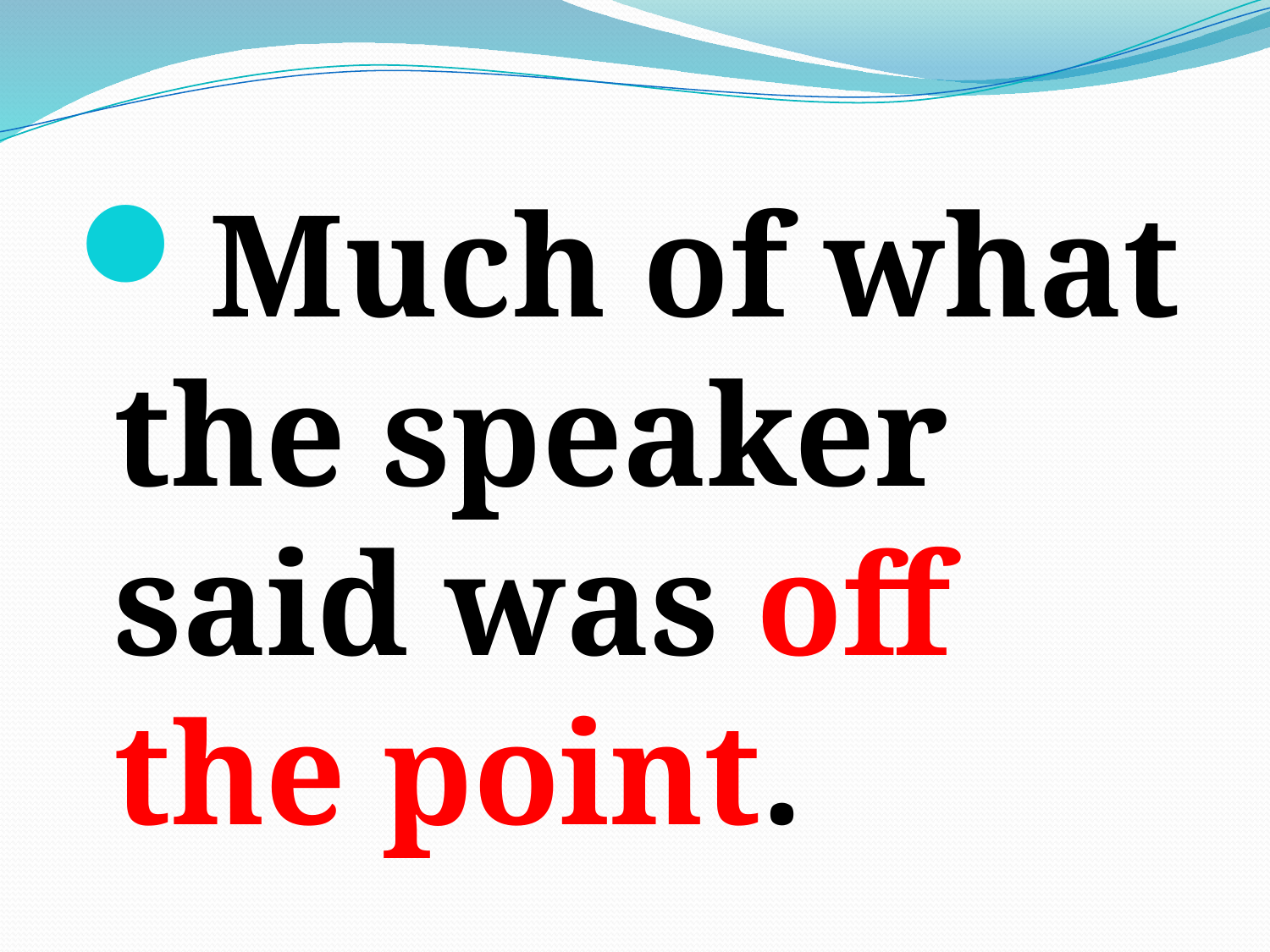

#
Much of what the speaker said was off the point.